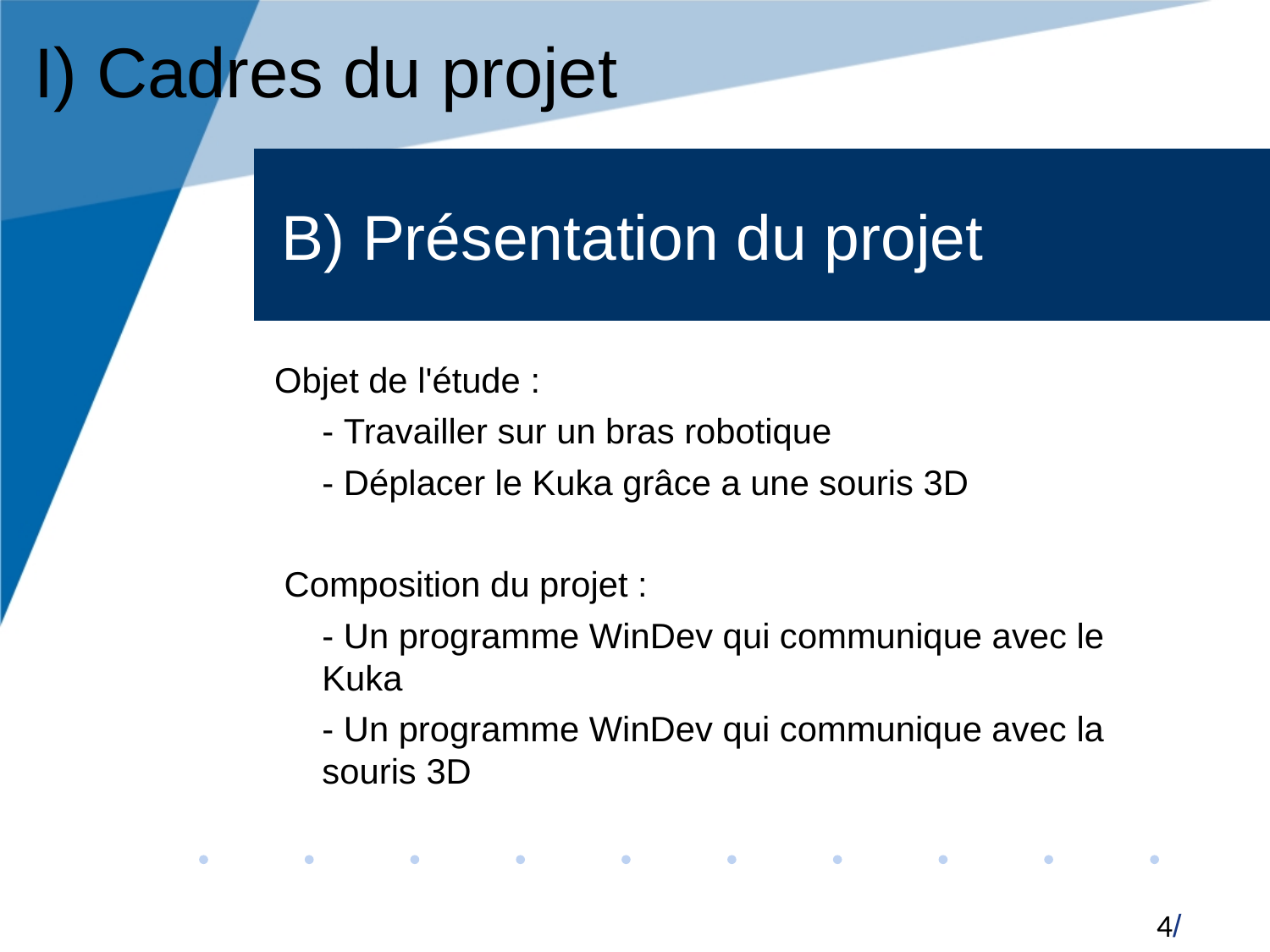

I) Cadres du projet
B) Présentation du projet

Objet de l'étude :
	- Travailler sur un bras robotique
	- Déplacer le Kuka grâce a une souris 3D

 Composition du projet :
	- Un programme WinDev qui communique avec le Kuka
	- Un programme WinDev qui communique avec la souris 3D